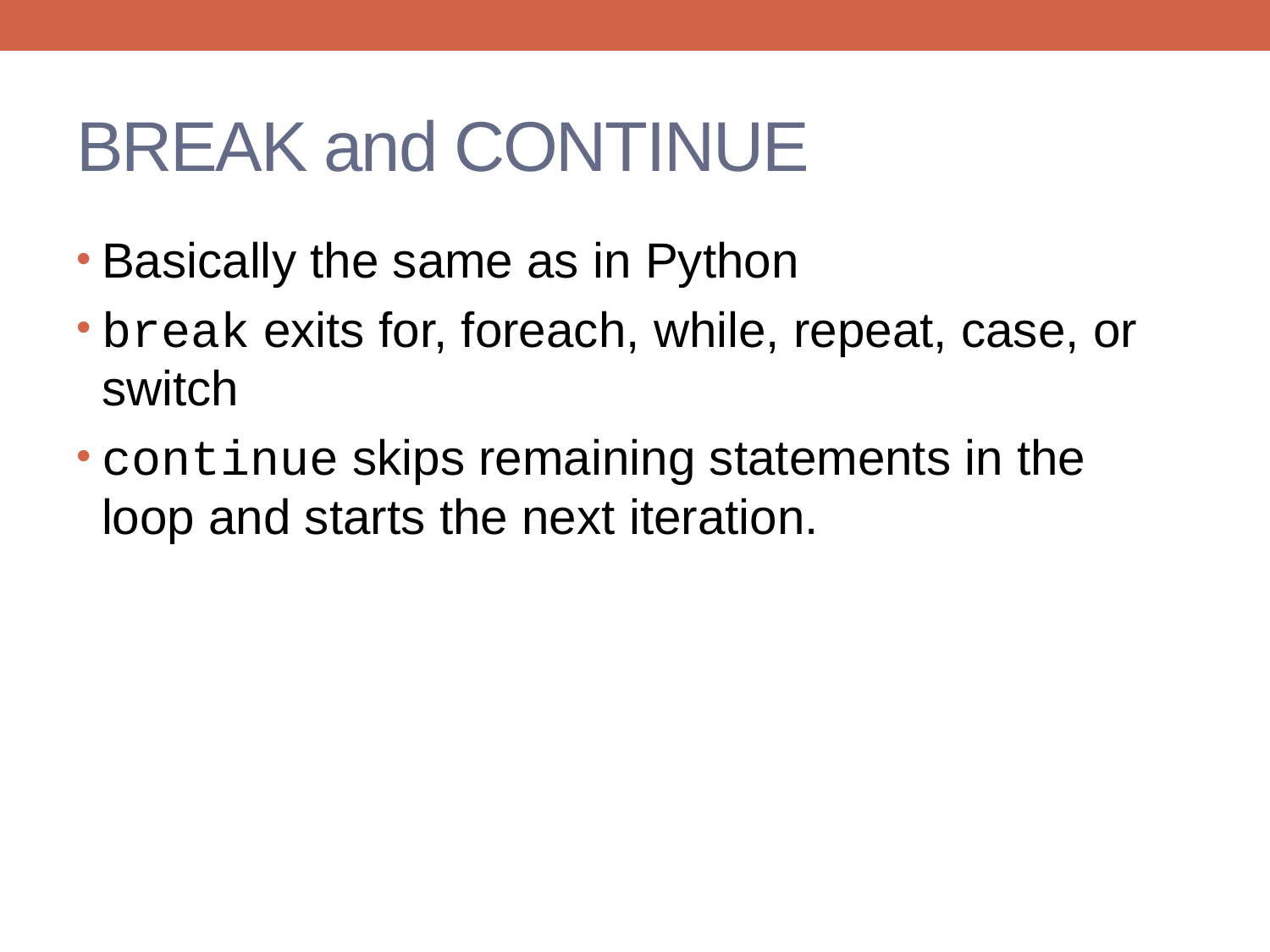

# BREAK and CONTINUE
Basically the same as in Python
break exits for, foreach, while, repeat, case, or switch
continue skips remaining statements in the loop and starts the next iteration.